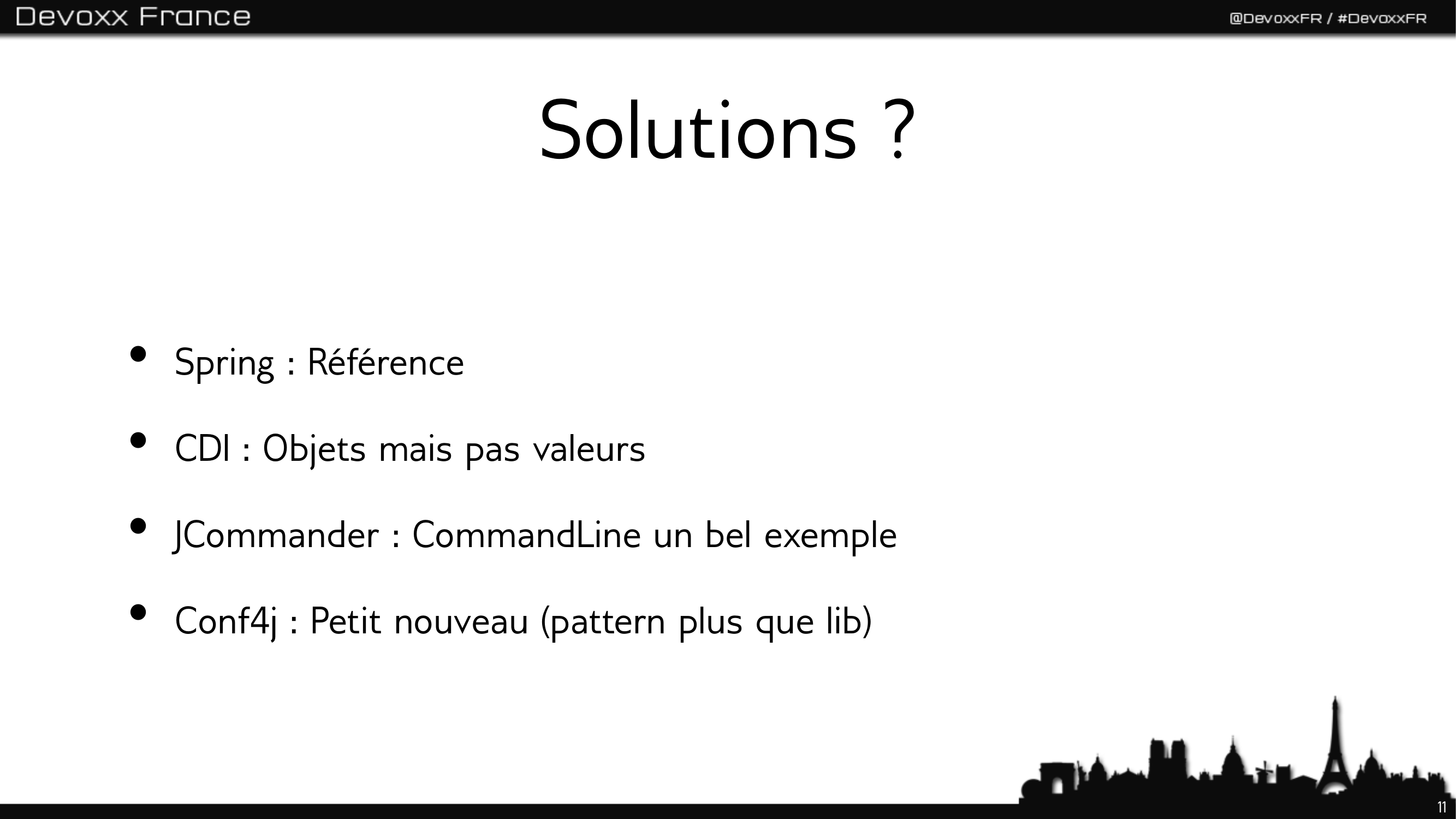

# Solutions ?
Spring : Référence
CDI : Objets mais pas valeurs
JCommander : CommandLine un bel exemple
Conf4j : Petit nouveau (pattern plus que lib)
11